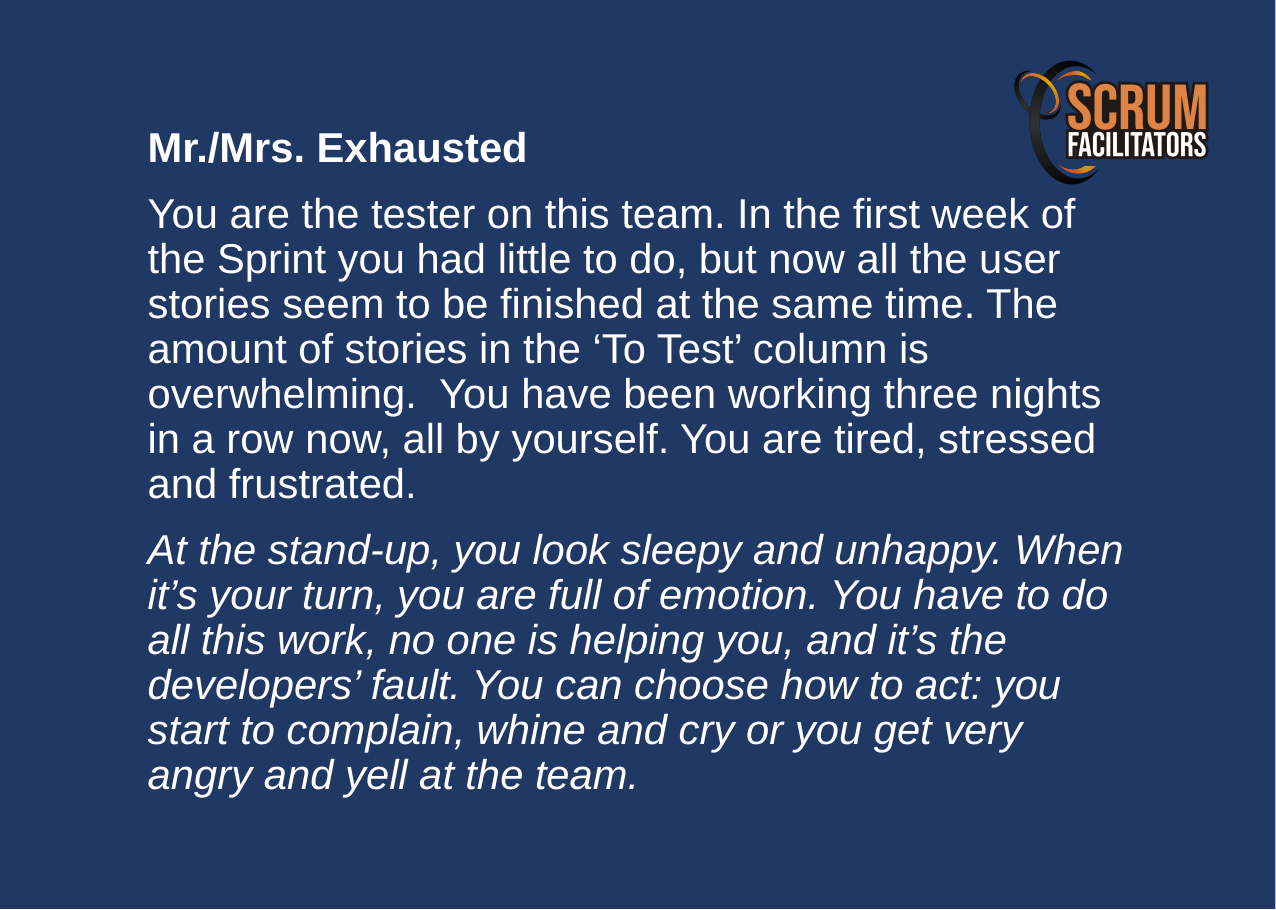

Mr./Mrs. Exhausted
You are the tester on this team. In the first week of the Sprint you had little to do, but now all the user stories seem to be finished at the same time. The amount of stories in the ‘To Test’ column is overwhelming.  You have been working three nights in a row now, all by yourself. You are tired, stressed and frustrated.
At the stand-up, you look sleepy and unhappy. When it’s your turn, you are full of emotion. You have to do all this work, no one is helping you, and it’s the developers’ fault. You can choose how to act: you start to complain, whine and cry or you get very angry and yell at the team.